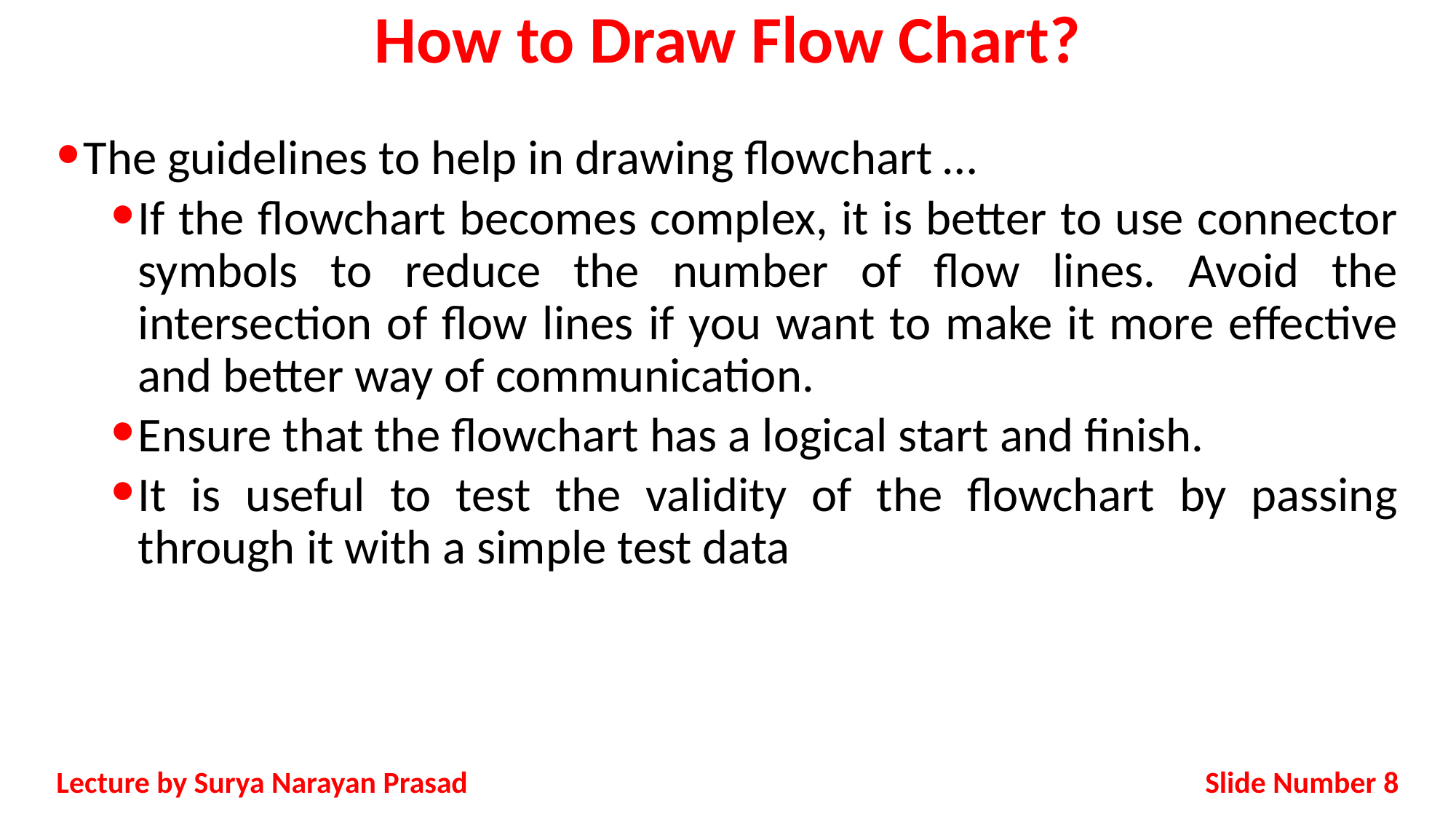

# How to Draw Flow Chart?
The guidelines to help in drawing flowchart …
If the flowchart becomes complex, it is better to use connector symbols to reduce the number of flow lines. Avoid the intersection of flow lines if you want to make it more effective and better way of communication.
Ensure that the flowchart has a logical start and finish.
It is useful to test the validity of the flowchart by passing through it with a simple test data
Slide Number 8
Lecture by Surya Narayan Prasad